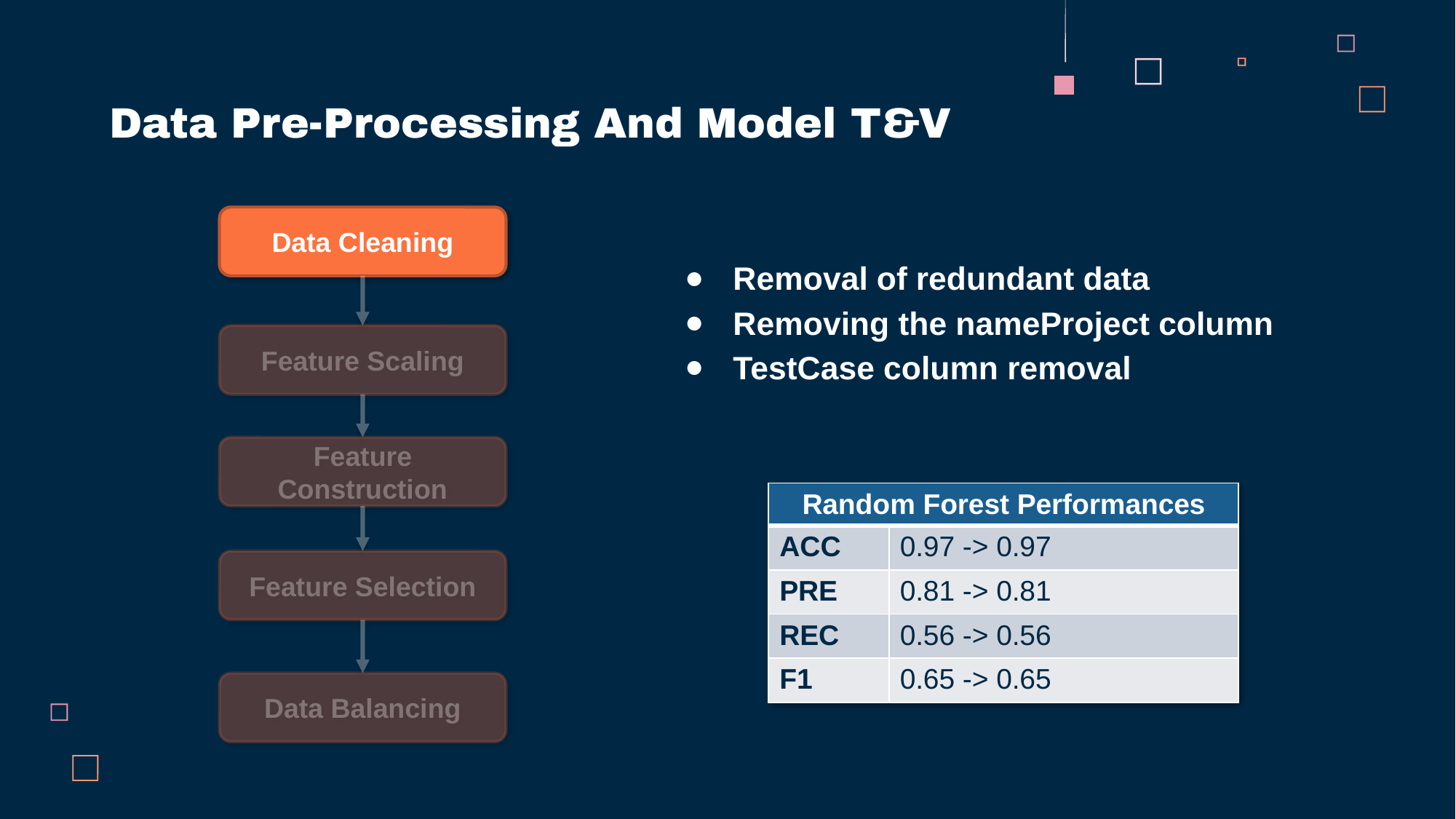

# Data Pre-Processing And Model T&V
Data Cleaning
Removal of redundant data
Removing the nameProject column
TestCase column removal
Feature Scaling
Feature Construction
| Random Forest Performances |  |
| --- | --- |
| ACC | 0.97 -> 0.97 |
| PRE | 0.81 -> 0.81 |
| REC | 0.56 -> 0.56 |
| F1 | 0.65 -> 0.65 |
Feature Selection
Data Balancing